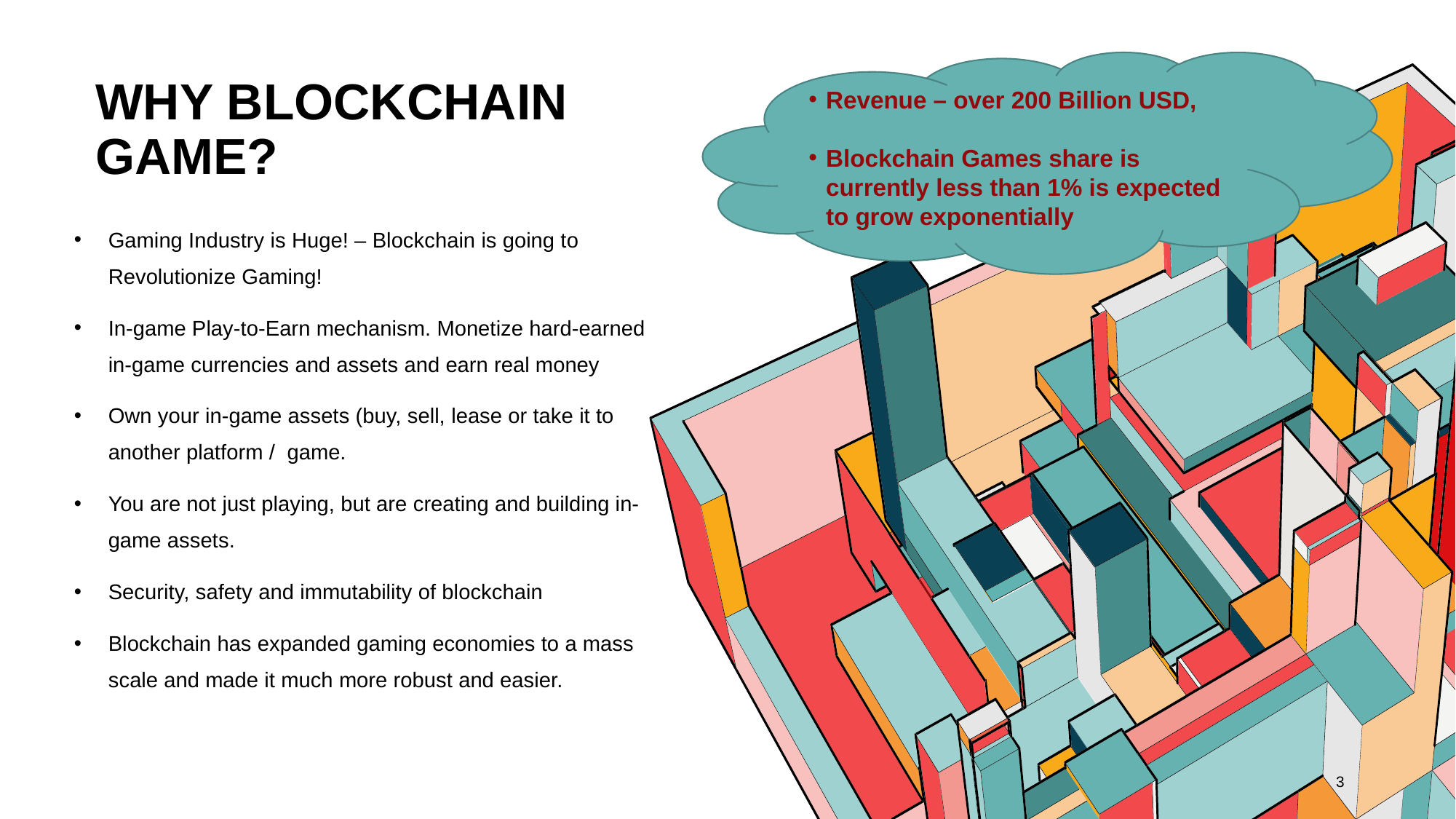

# Why Blockchain Game?
Revenue – over 200 Billion USD,

Blockchain Games share is currently less than 1% is expected to grow exponentially
Gaming Industry is Huge! – Blockchain is going to Revolutionize Gaming!
In-game Play-to-Earn mechanism. Monetize hard-earned in-game currencies and assets and earn real money
Own your in-game assets (buy, sell, lease or take it to another platform /  game.
You are not just playing, but are creating and building in-game assets.
Security, safety and immutability of blockchain
Blockchain has expanded gaming economies to a mass scale and made it much more robust and easier.
3